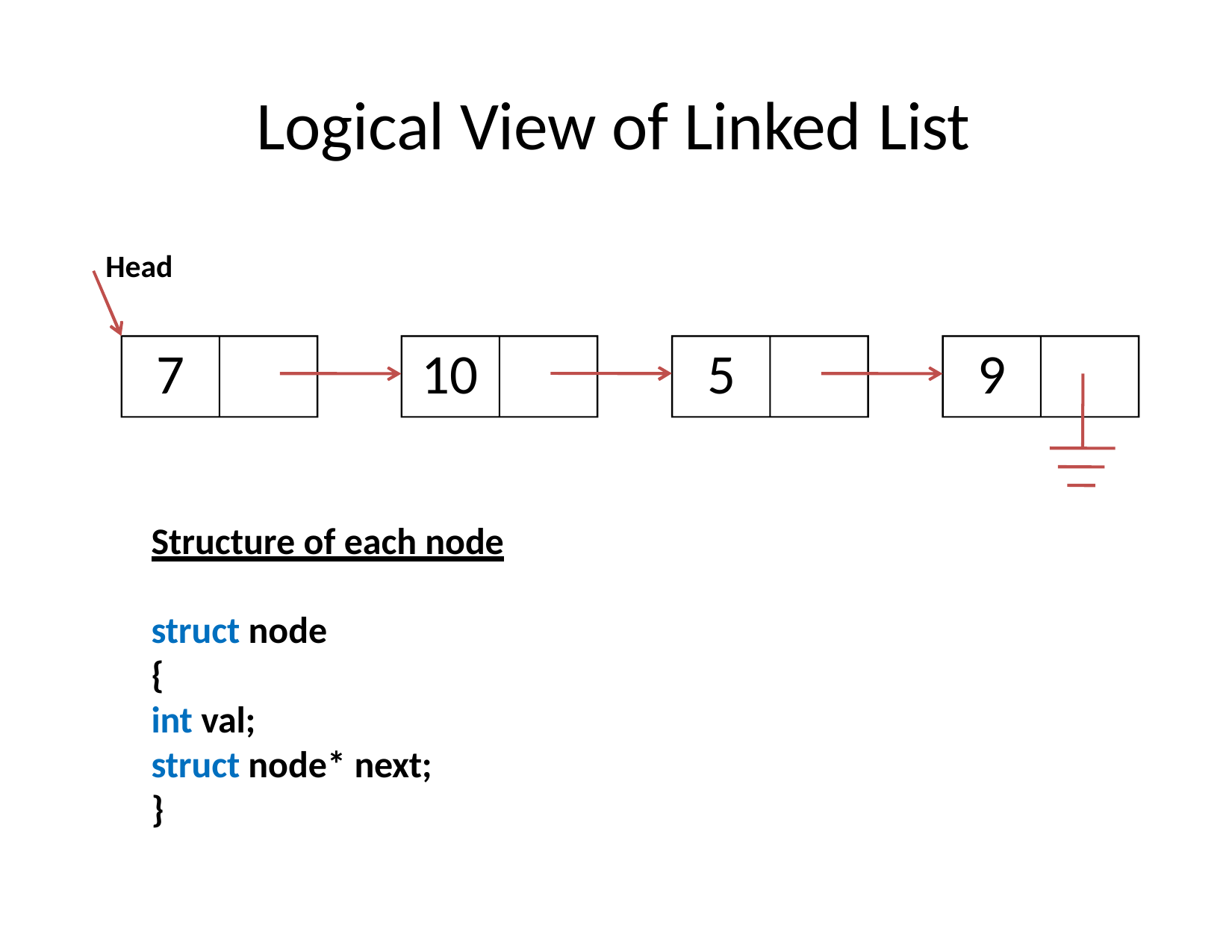

# Logical View of Linked List
Head

7
10
5
9

Structure of each node

struct node
{
int val;
struct node* next;
}